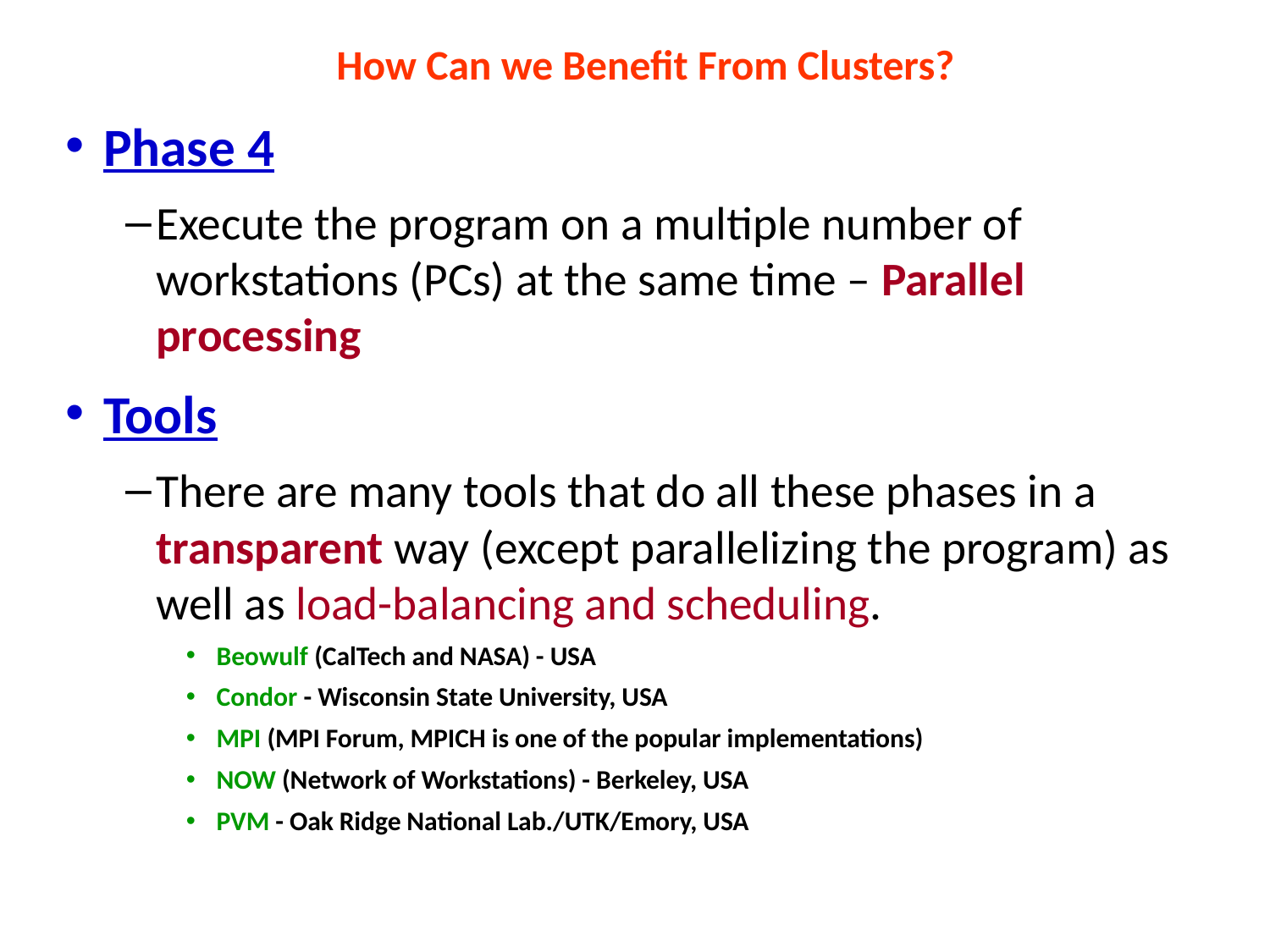

# How Can we Benefit From Clusters?
Phase 4
Execute the program on a multiple number of workstations (PCs) at the same time – Parallel processing
Tools
There are many tools that do all these phases in a transparent way (except parallelizing the program) as well as load-balancing and scheduling.
Beowulf (CalTech and NASA) - USA
Condor - Wisconsin State University, USA
MPI (MPI Forum, MPICH is one of the popular implementations)
NOW (Network of Workstations) - Berkeley, USA
PVM - Oak Ridge National Lab./UTK/Emory, USA